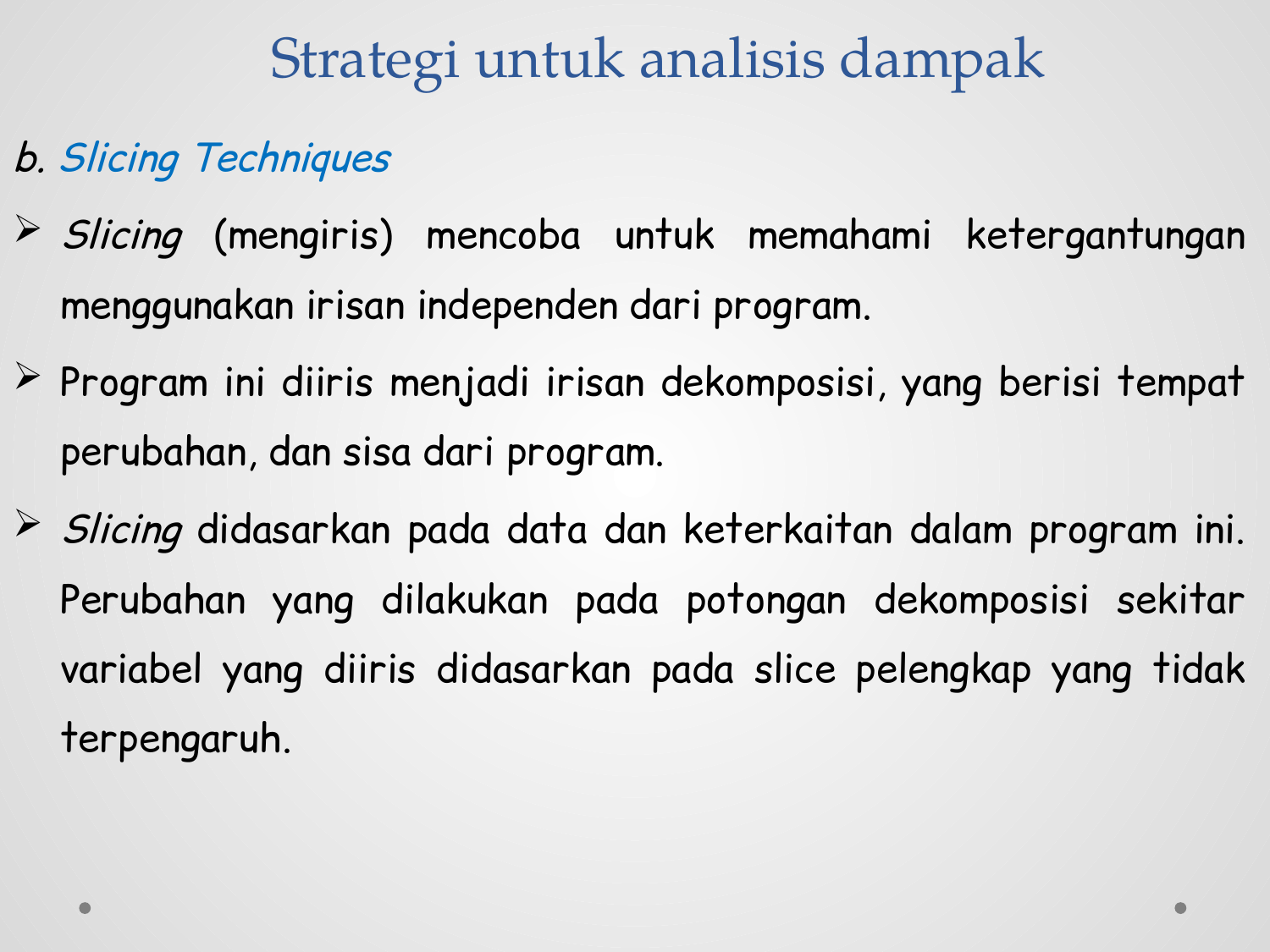

# Strategi untuk analisis dampak
b. Slicing Techniques
Slicing (mengiris) mencoba untuk memahami ketergantungan menggunakan irisan independen dari program.
Program ini diiris menjadi irisan dekomposisi, yang berisi tempat perubahan, dan sisa dari program.
Slicing didasarkan pada data dan keterkaitan dalam program ini. Perubahan yang dilakukan pada potongan dekomposisi sekitar variabel yang diiris didasarkan pada slice pelengkap yang tidak terpengaruh.